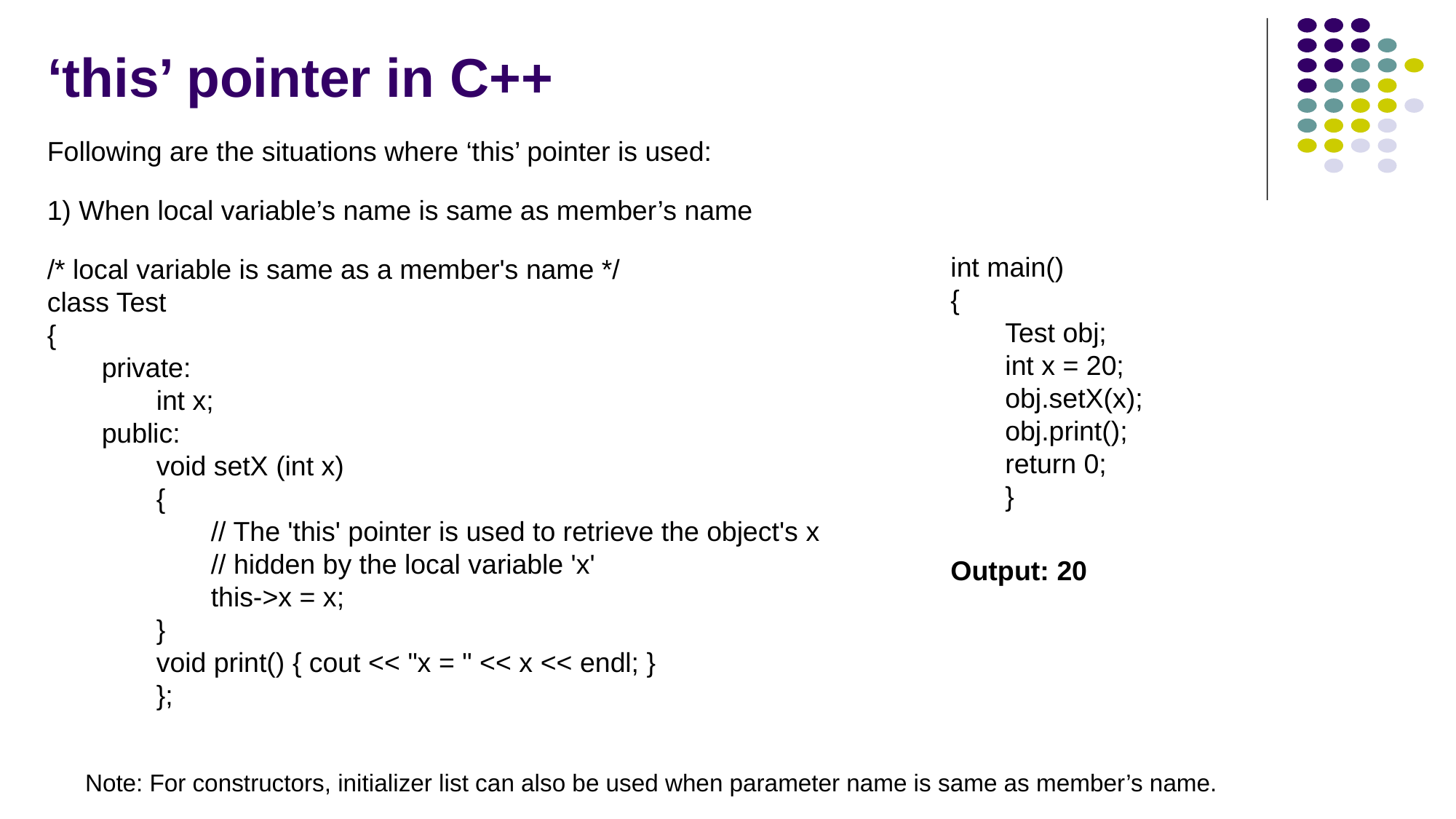

# ‘this’ pointer in C++
Following are the situations where ‘this’ pointer is used:
1) When local variable’s name is same as member’s name
int main()
{
Test obj;
int x = 20;
obj.setX(x);
obj.print();
return 0;
}
/* local variable is same as a member's name */
class Test
{
private:
int x;
public:
void setX (int x)
{
// The 'this' pointer is used to retrieve the object's x
// hidden by the local variable 'x'
this->x = x;
}
void print() { cout << "x = " << x << endl; }
};
Output: 20
Note: For constructors, initializer list can also be used when parameter name is same as member’s name.